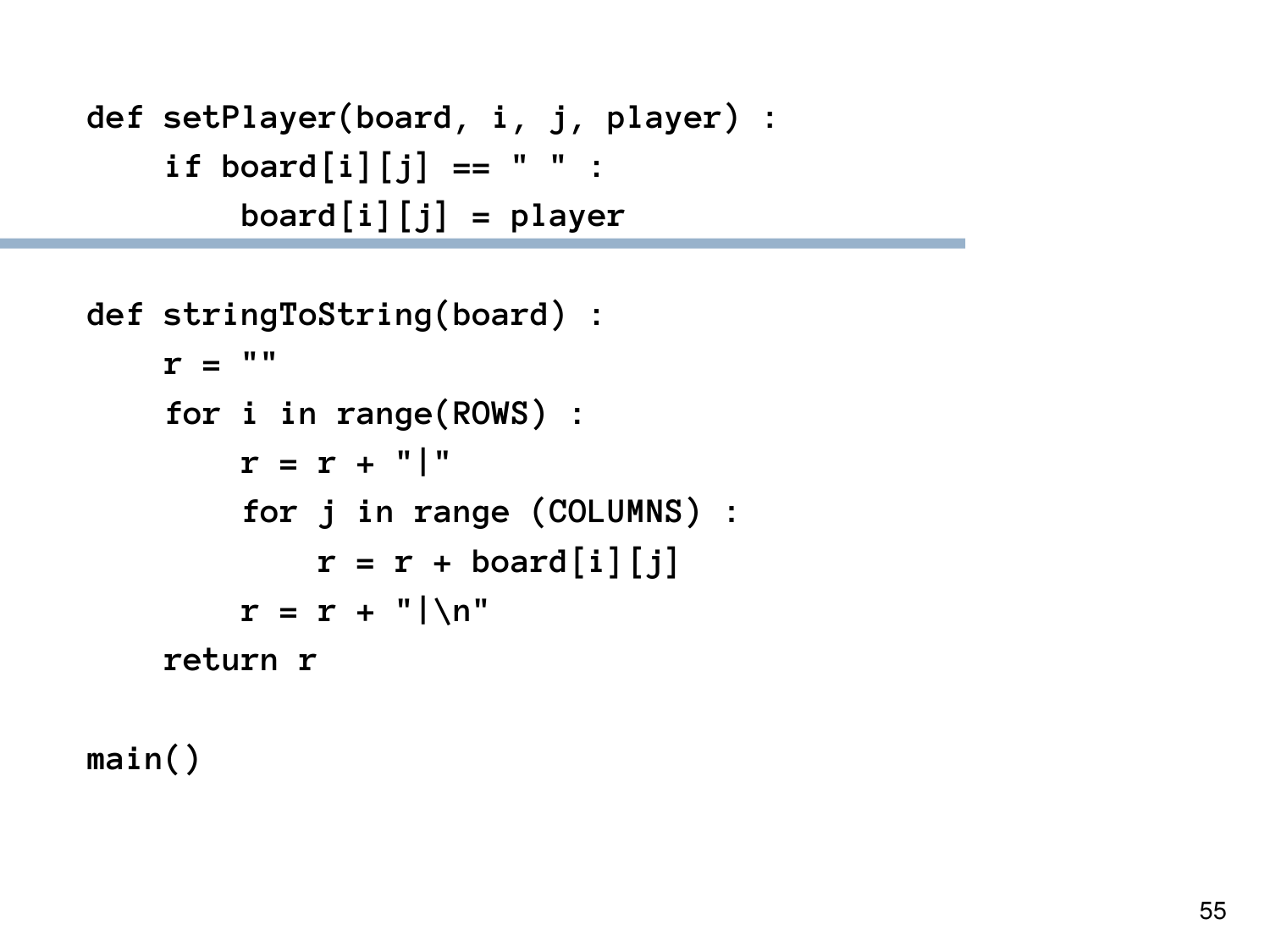

def setPlayer(board, i, j, player) :
    if board[i][j] == " " :
        board[i][j] = player

def stringToString(board) :
    r = ""
    for i in range(ROWS) :
        r = r + "|"
        for j in range (COLUMNS) :
            r = r + board[i][j]
        r = r + "|\n"
    return r

main()

55